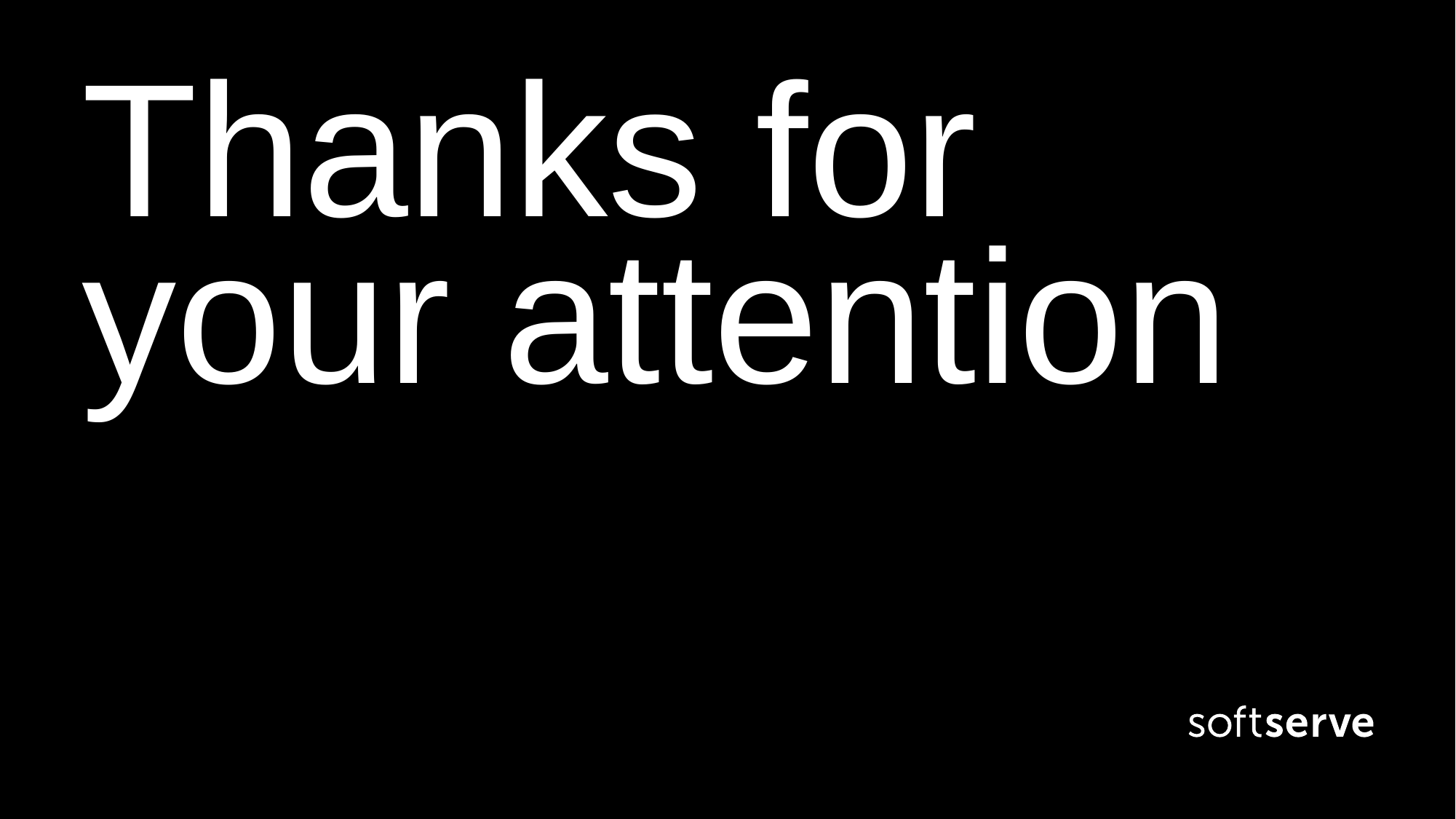

# Thanks for your attention
Orest Furda